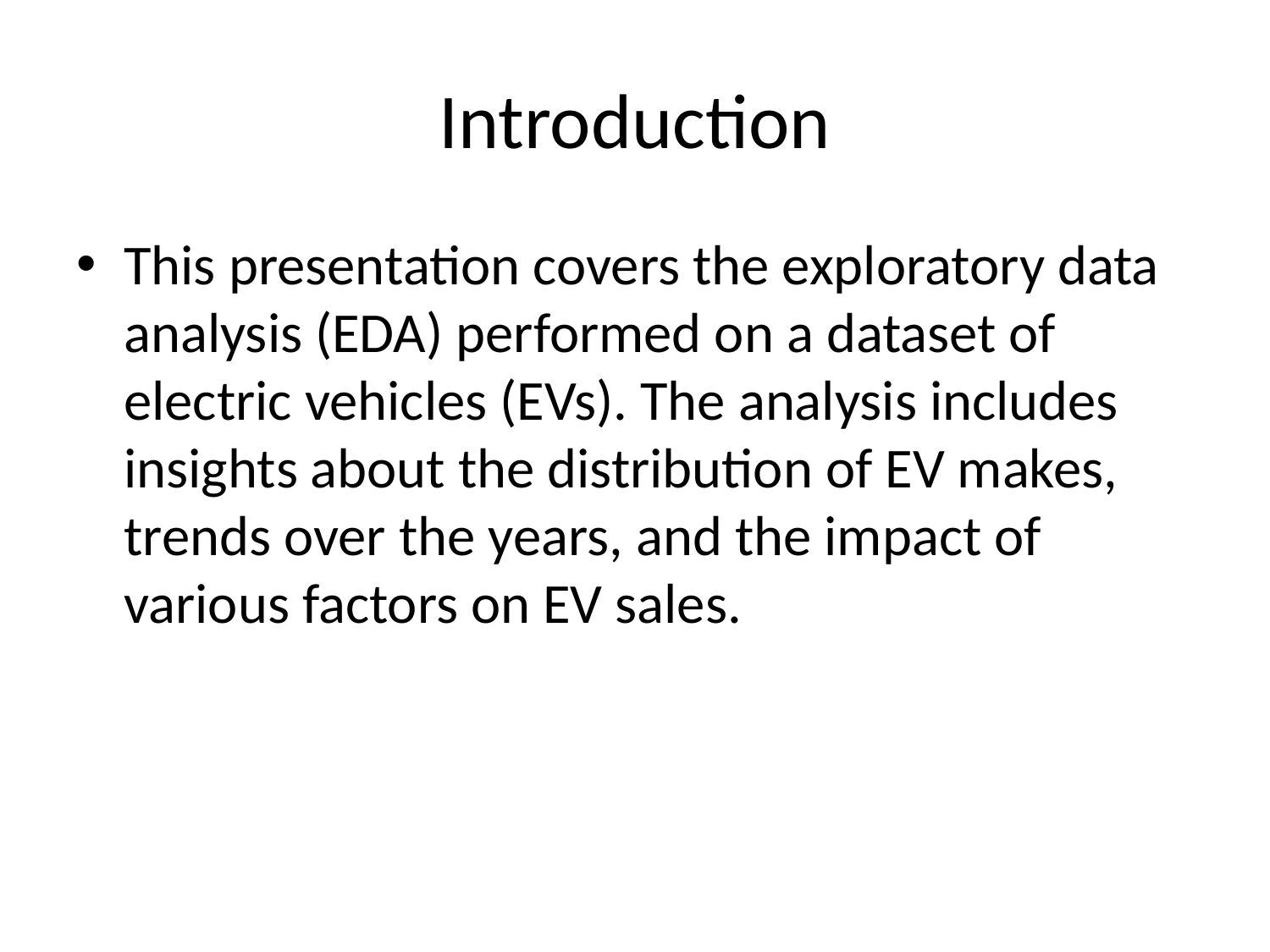

# Introduction
This presentation covers the exploratory data analysis (EDA) performed on a dataset of electric vehicles (EVs). The analysis includes insights about the distribution of EV makes, trends over the years, and the impact of various factors on EV sales.